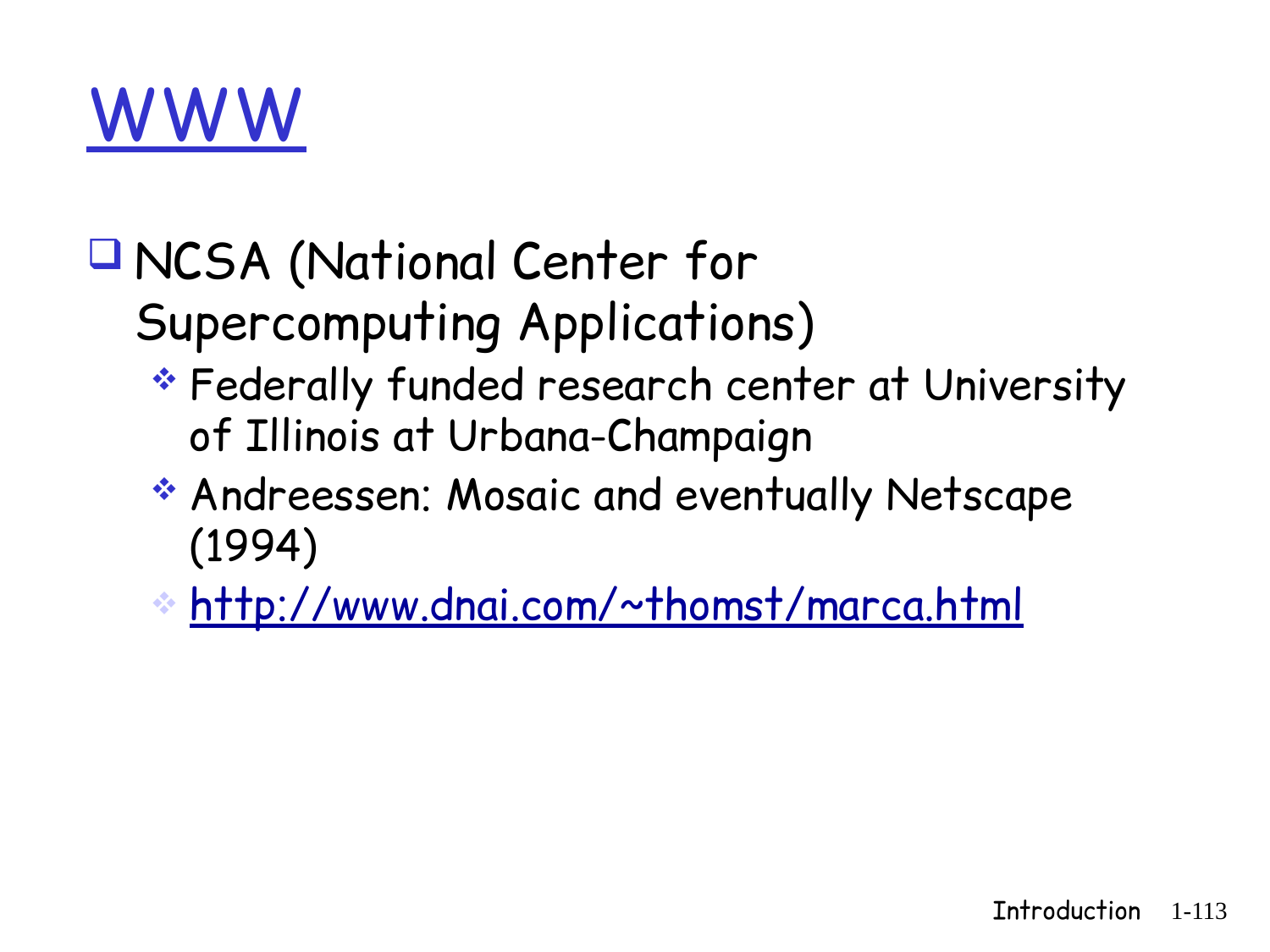

# WWW
NCSA (National Center for Supercomputing Applications)
Federally funded research center at University of Illinois at Urbana-Champaign
Andreessen: Mosaic and eventually Netscape (1994)
http://www.dnai.com/~thomst/marca.html
 Introduction
1-113